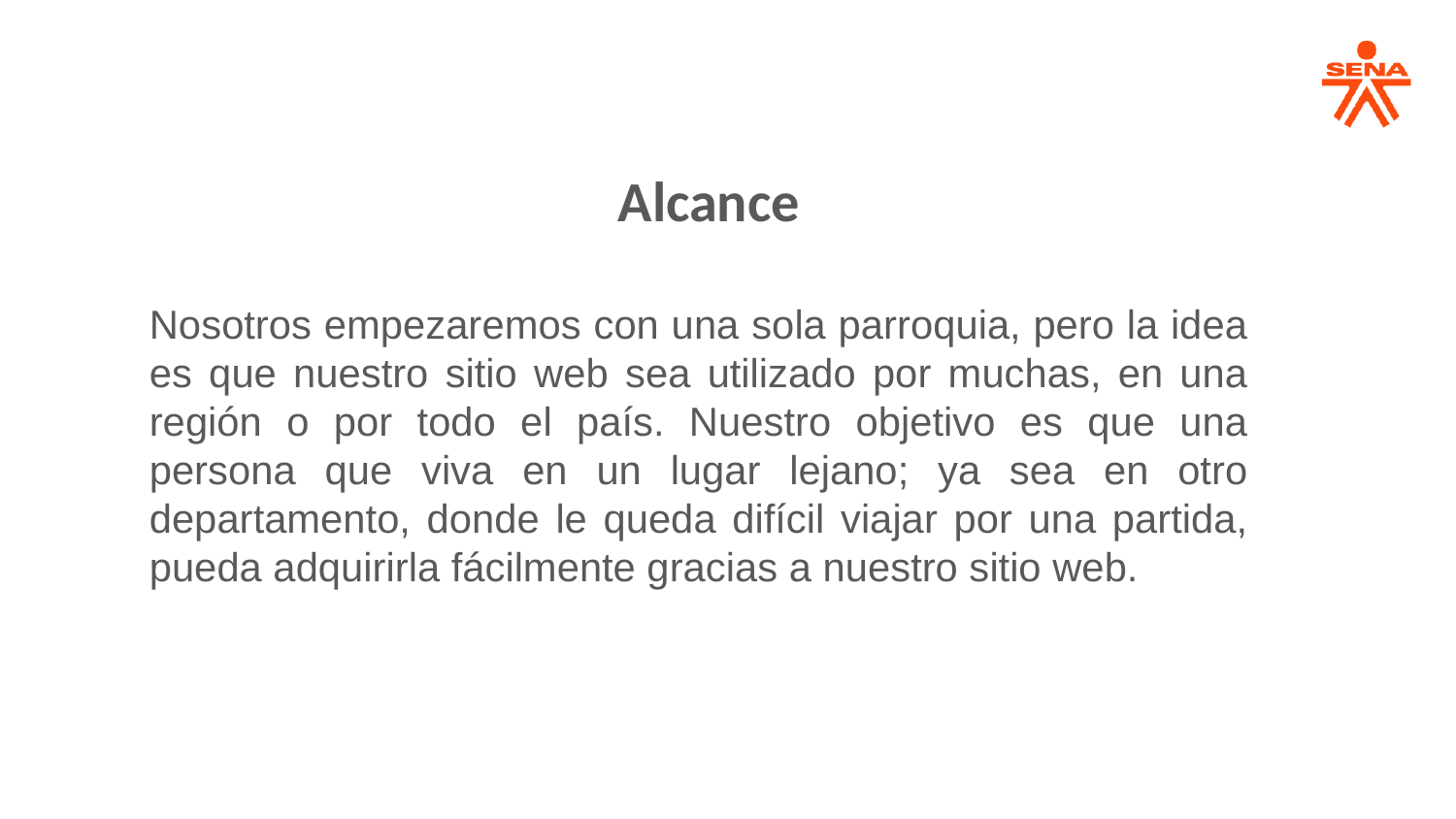

Alcance
Nosotros empezaremos con una sola parroquia, pero la idea es que nuestro sitio web sea utilizado por muchas, en una región o por todo el país. Nuestro objetivo es que una persona que viva en un lugar lejano; ya sea en otro departamento, donde le queda difícil viajar por una partida, pueda adquirirla fácilmente gracias a nuestro sitio web.